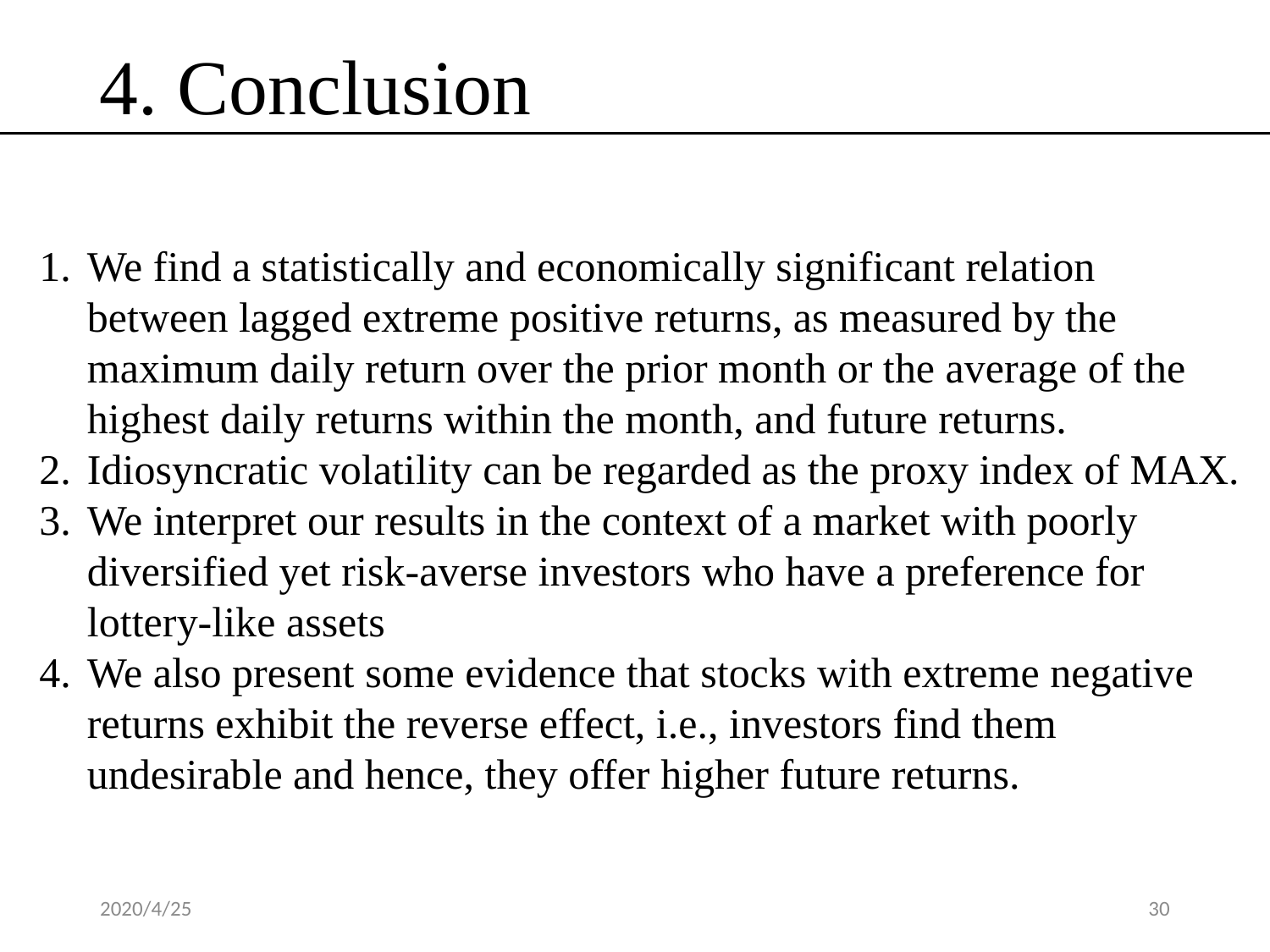

4. Conclusion

We find a statistically and economically significant relation between lagged extreme positive returns, as measured by the maximum daily return over the prior month or the average of the highest daily returns within the month, and future returns.
Idiosyncratic volatility can be regarded as the proxy index of MAX.
We interpret our results in the context of a market with poorly diversified yet risk-averse investors who have a preference for lottery-like assets
We also present some evidence that stocks with extreme negative returns exhibit the reverse effect, i.e., investors find them undesirable and hence, they offer higher future returns.
2020/4/25
30